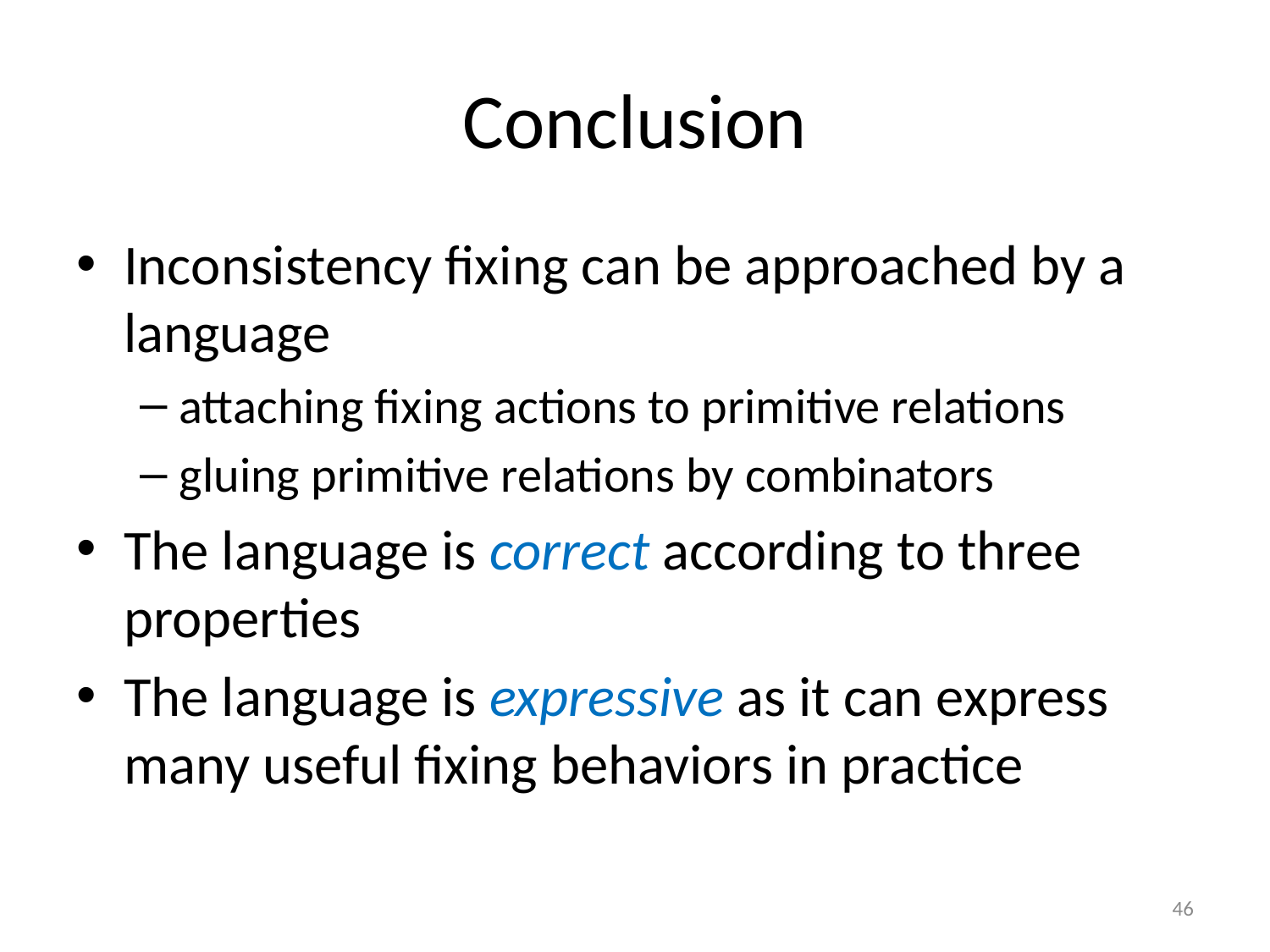

# Conclusion
Inconsistency fixing can be approached by a language
attaching fixing actions to primitive relations
gluing primitive relations by combinators
The language is correct according to three properties
The language is expressive as it can express many useful fixing behaviors in practice

46